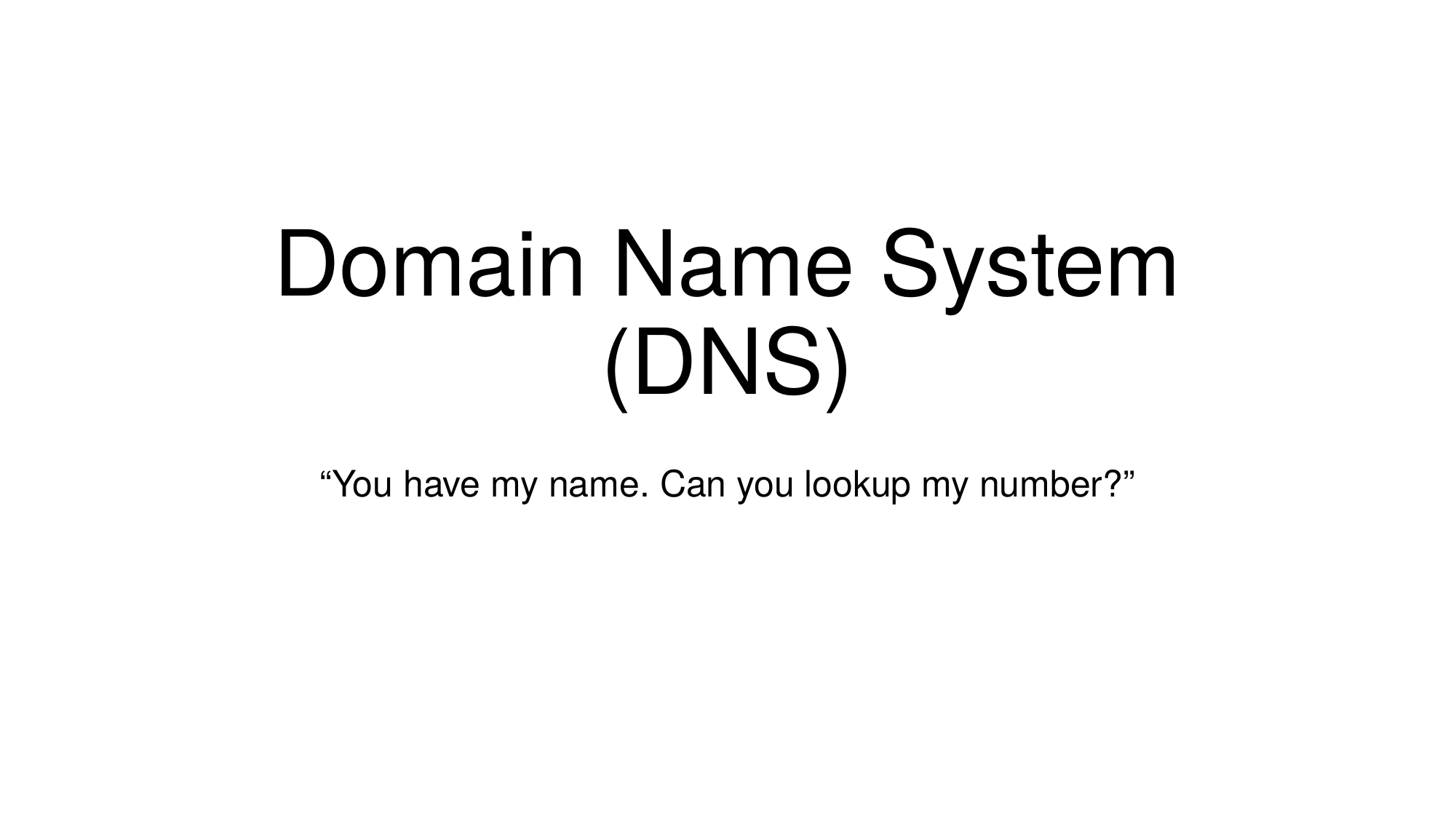

# Domain Name System (DNS)
“You have my name. Can you lookup my number?”